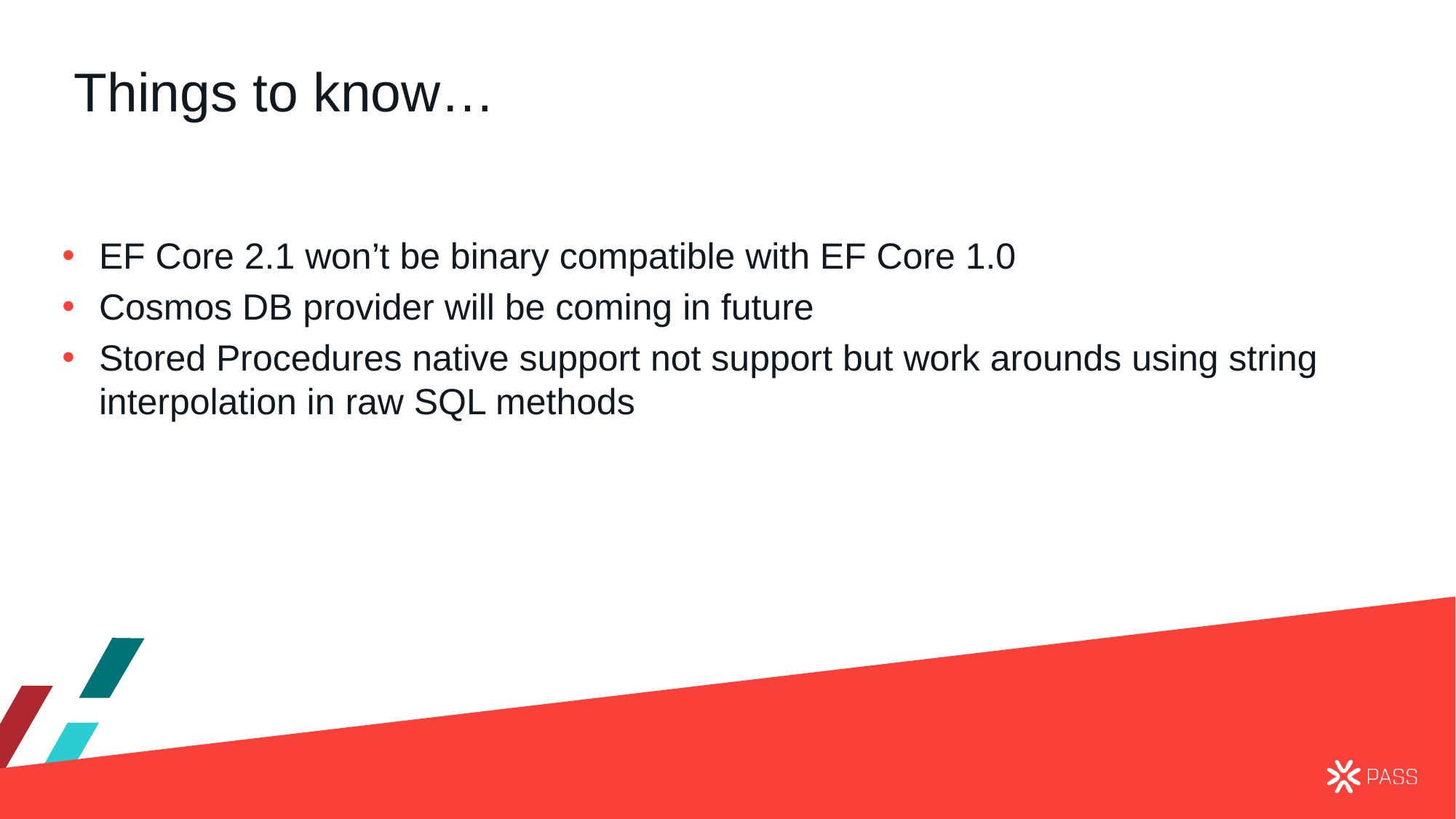

# Things to know…
EF Core 2.1 won’t be binary compatible with EF Core 1.0
Cosmos DB provider will be coming in future
Stored Procedures native support not support but work arounds using string interpolation in raw SQL methods